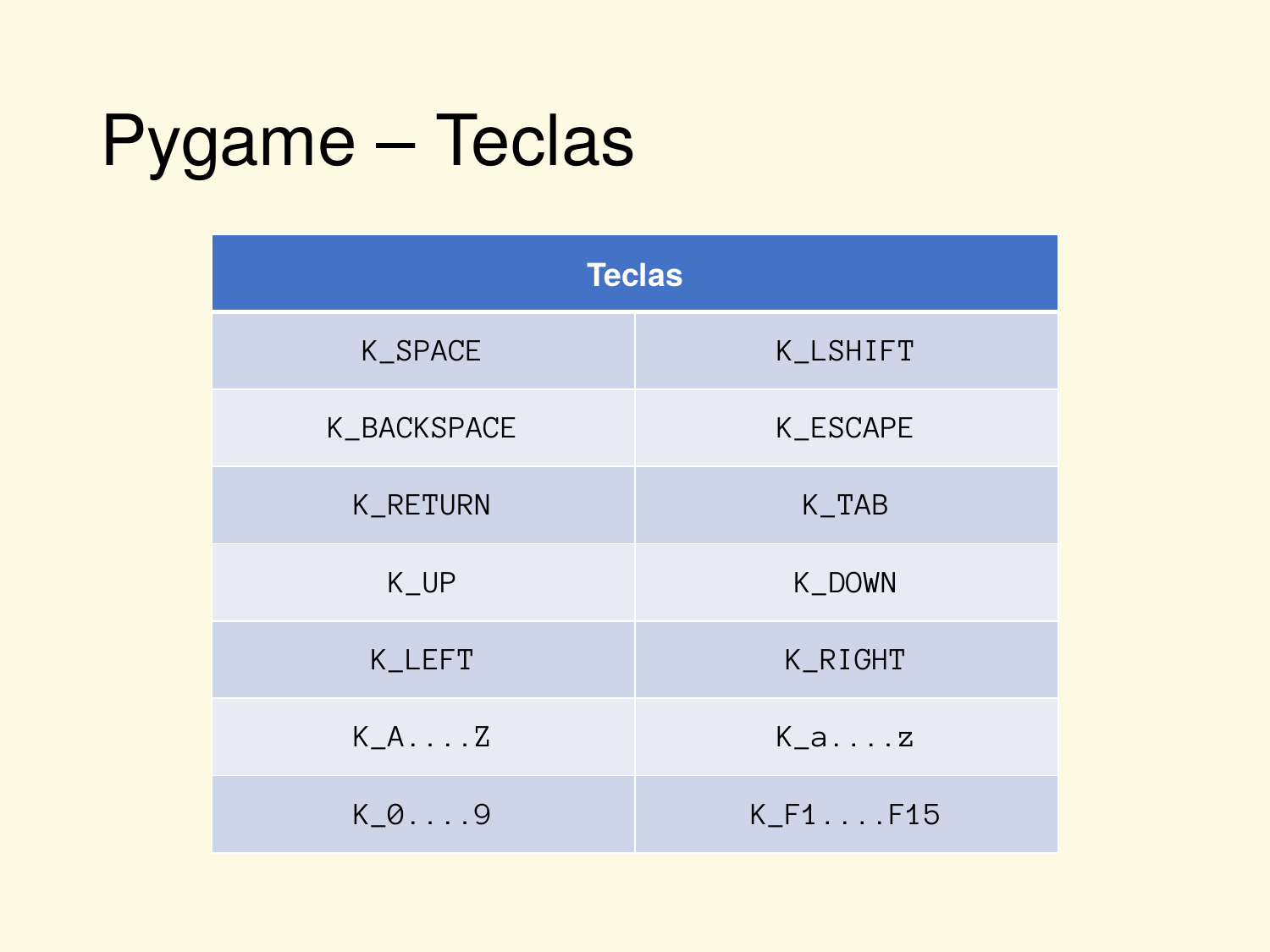

# Pygame – Teclas
| Teclas |  |
| --- | --- |
| K\_SPACE | K\_LSHIFT |
| K\_BACKSPACE | K\_ESCAPE |
| K\_RETURN | K\_TAB |
| K\_UP | K\_DOWN |
| K\_LEFT | K\_RIGHT |
| K\_A....Z | K\_a....z |
| K\_0....9 | K\_F1....F15 |